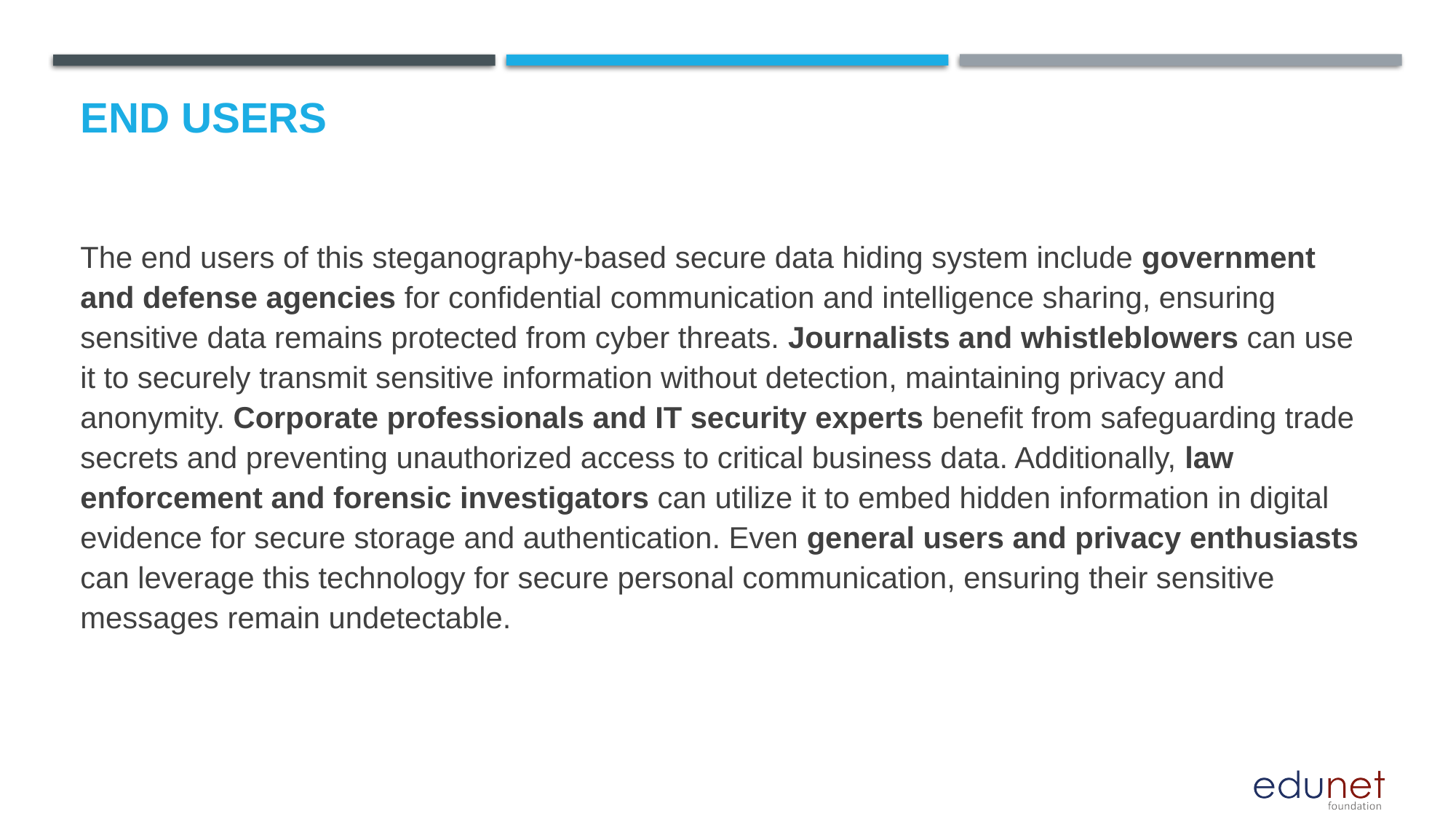

# End users
The end users of this steganography-based secure data hiding system include government and defense agencies for confidential communication and intelligence sharing, ensuring sensitive data remains protected from cyber threats. Journalists and whistleblowers can use it to securely transmit sensitive information without detection, maintaining privacy and anonymity. Corporate professionals and IT security experts benefit from safeguarding trade secrets and preventing unauthorized access to critical business data. Additionally, law enforcement and forensic investigators can utilize it to embed hidden information in digital evidence for secure storage and authentication. Even general users and privacy enthusiasts can leverage this technology for secure personal communication, ensuring their sensitive messages remain undetectable.